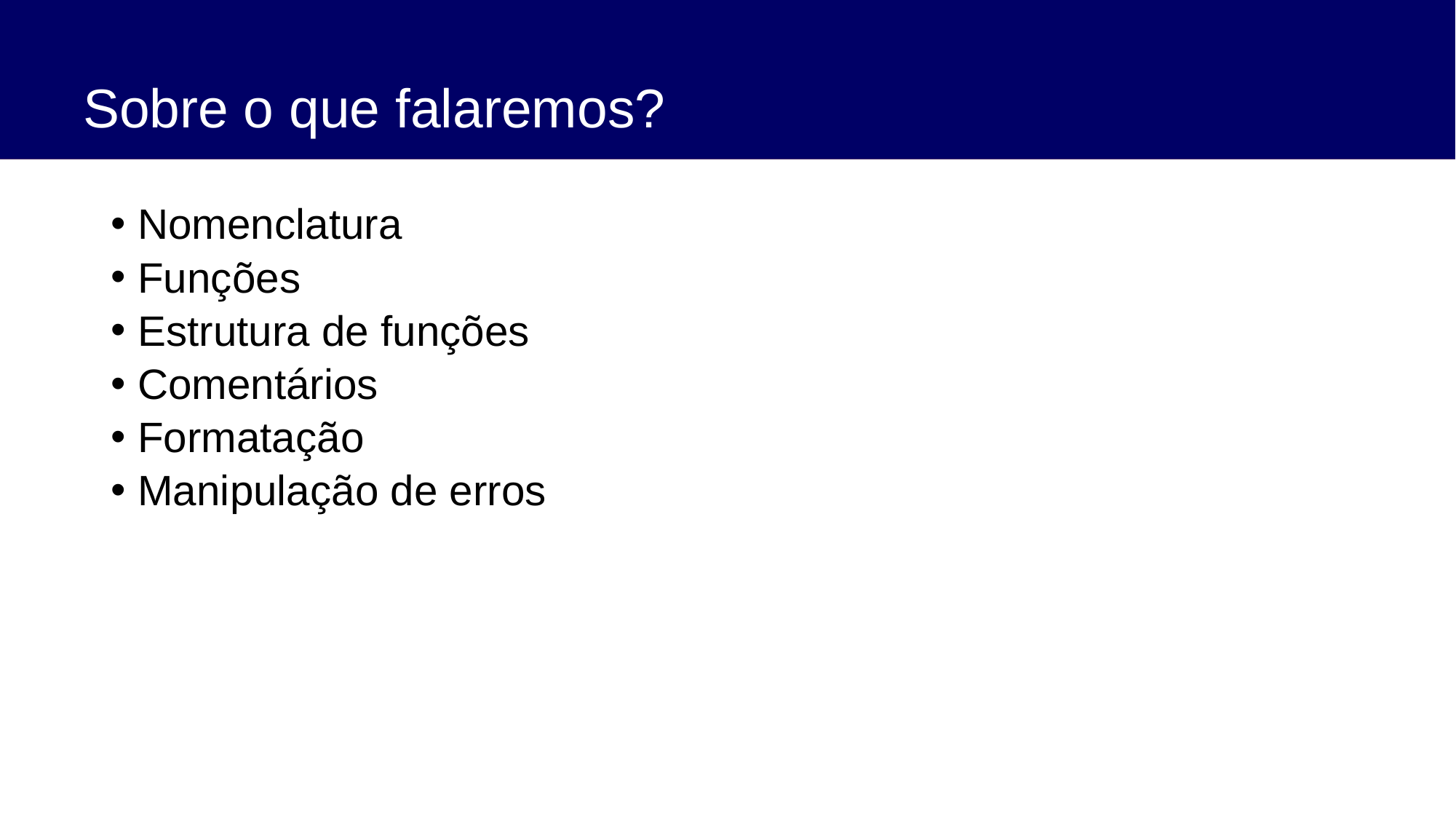

# Sobre o que falaremos?
Nomenclatura
Funções
Estrutura de funções
Comentários
Formatação
Manipulação de erros